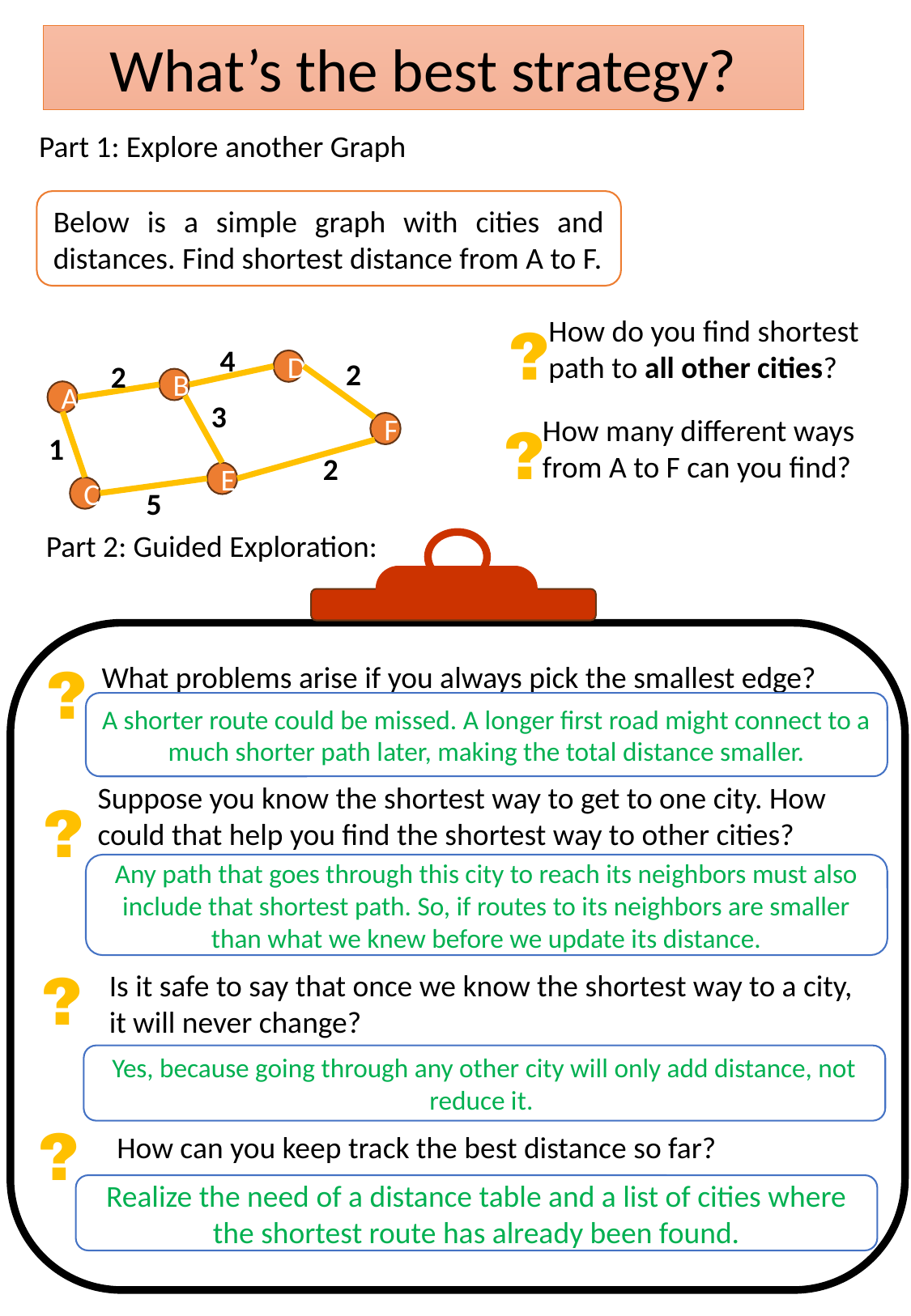

What’s the best strategy?
Part 1: Explore another Graph
Below is a simple graph with cities and distances. Find shortest distance from A to F.
How do you find shortest path to all other cities?
?
4
2
D
2
B
A
3
How many different ways from A to F can you find?
?
F
1
2
E
C
5
Part 2: Guided Exploration:

?
What problems arise if you always pick the smallest edge?
A shorter route could be missed. A longer first road might connect to a much shorter path later, making the total distance smaller.
Suppose you know the shortest way to get to one city. How could that help you find the shortest way to other cities?
?
Any path that goes through this city to reach its neighbors must also include that shortest path. So, if routes to its neighbors are smaller than what we knew before we update its distance.
?
Is it safe to say that once we know the shortest way to a city, it will never change?
Yes, because going through any other city will only add distance, not reduce it.
?
How can you keep track the best distance so far?
Realize the need of a distance table and a list of cities where the shortest route has already been found.